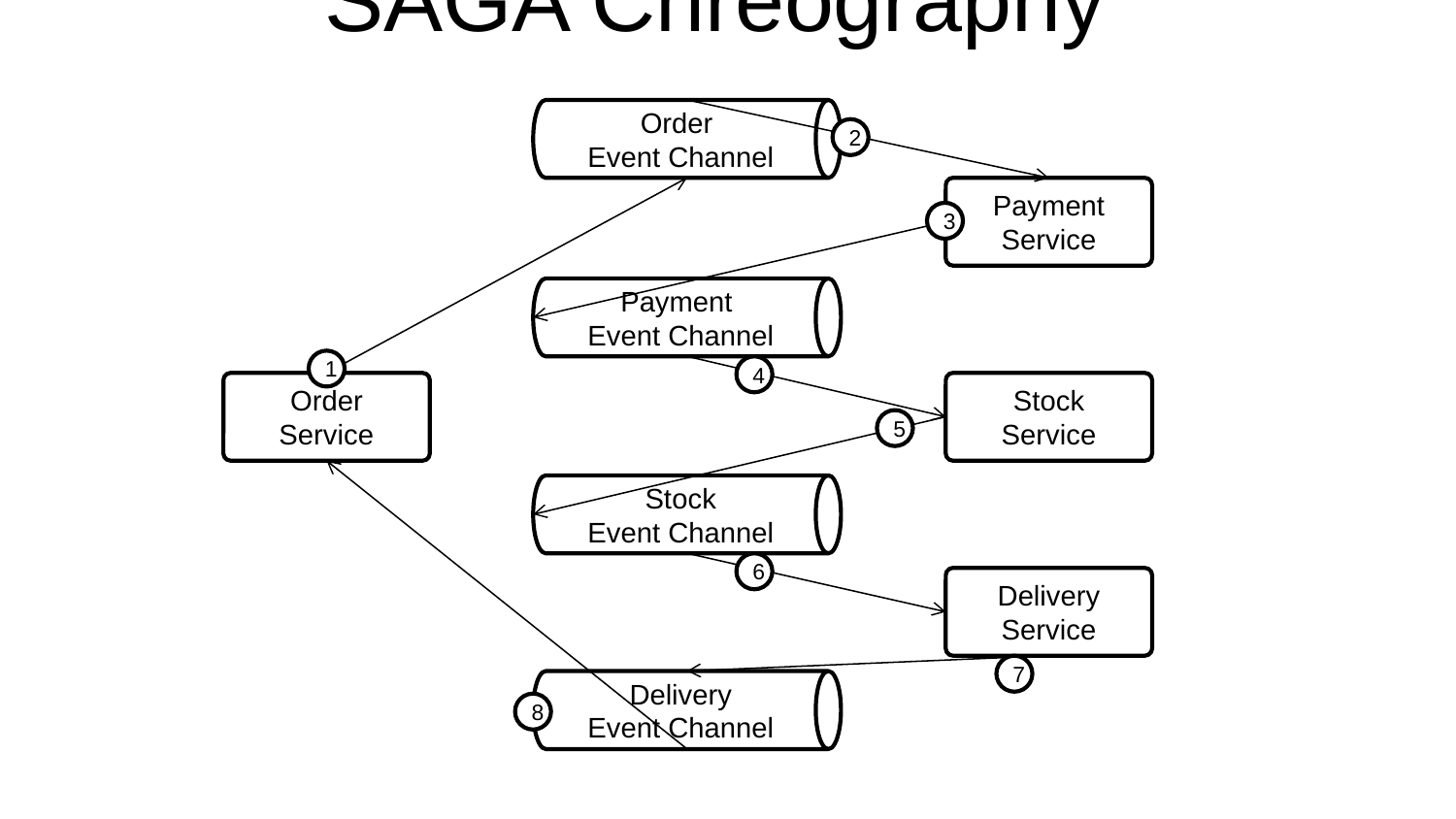

# SAGA Chreography
Order
Event Channel
2
Payment
Event Channel
Payment
Service
3
1
4
Stock
Event Channel
Order
Service
Stock
Service
5
6
Delivery
Event Channel
Delivery
Service
7
8